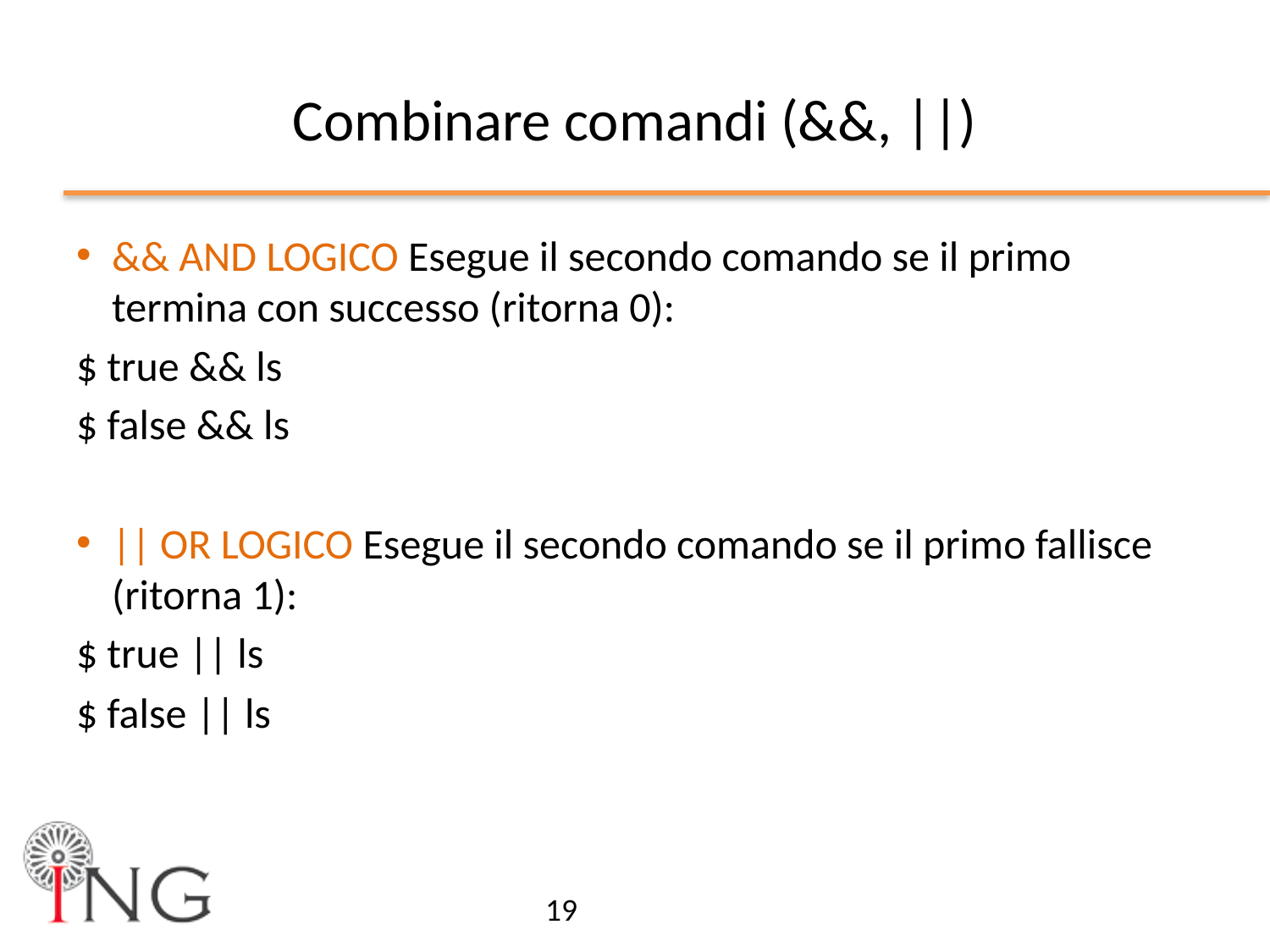

# Combinare comandi (&&, ||)
&& AND LOGICO Esegue il secondo comando se il primo termina con successo (ritorna 0):
$ true && ls
$ false && ls

|| OR LOGICO Esegue il secondo comando se il primo fallisce (ritorna 1):
$ true || ls
$ false || ls

19